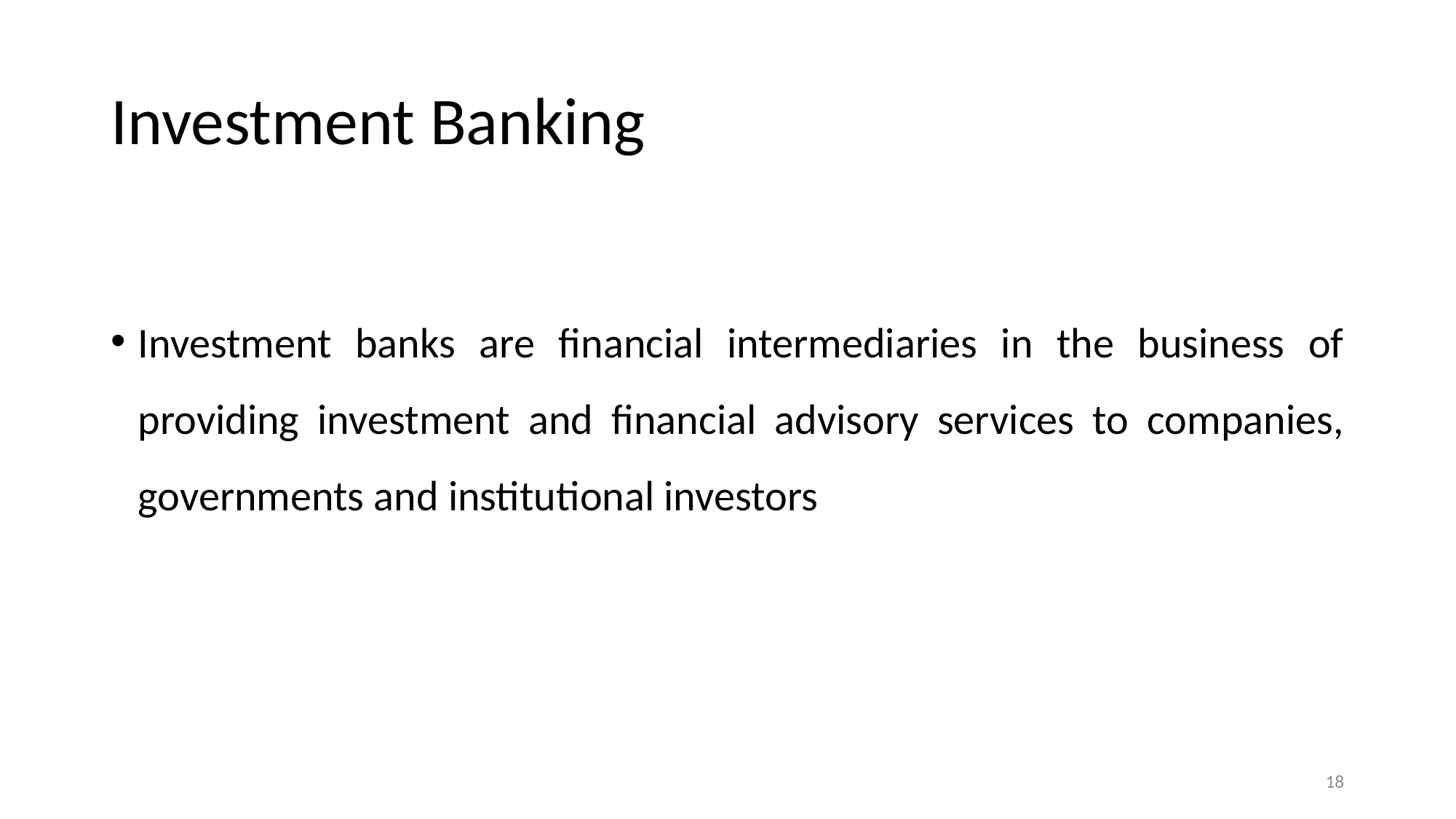

# Investment Banking

Investment banks are financial intermediaries in the business of providing investment and financial advisory services to companies, governments and institutional investors

18